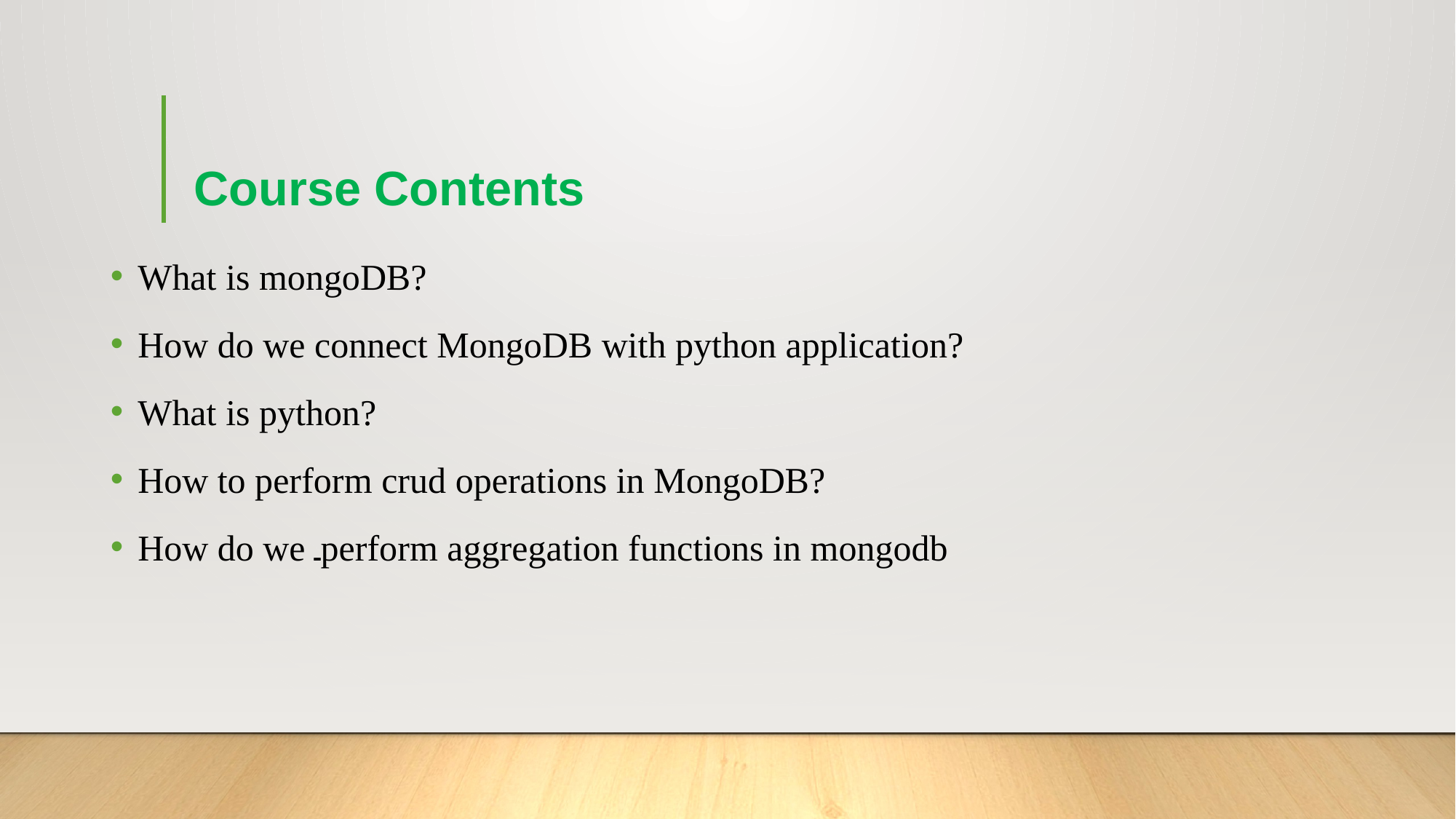

# Course Contents
What is mongoDB?
How do we connect MongoDB with python application?
What is python?
How to perform crud operations in MongoDB?
How do we ۔perform aggregation functions in mongodb